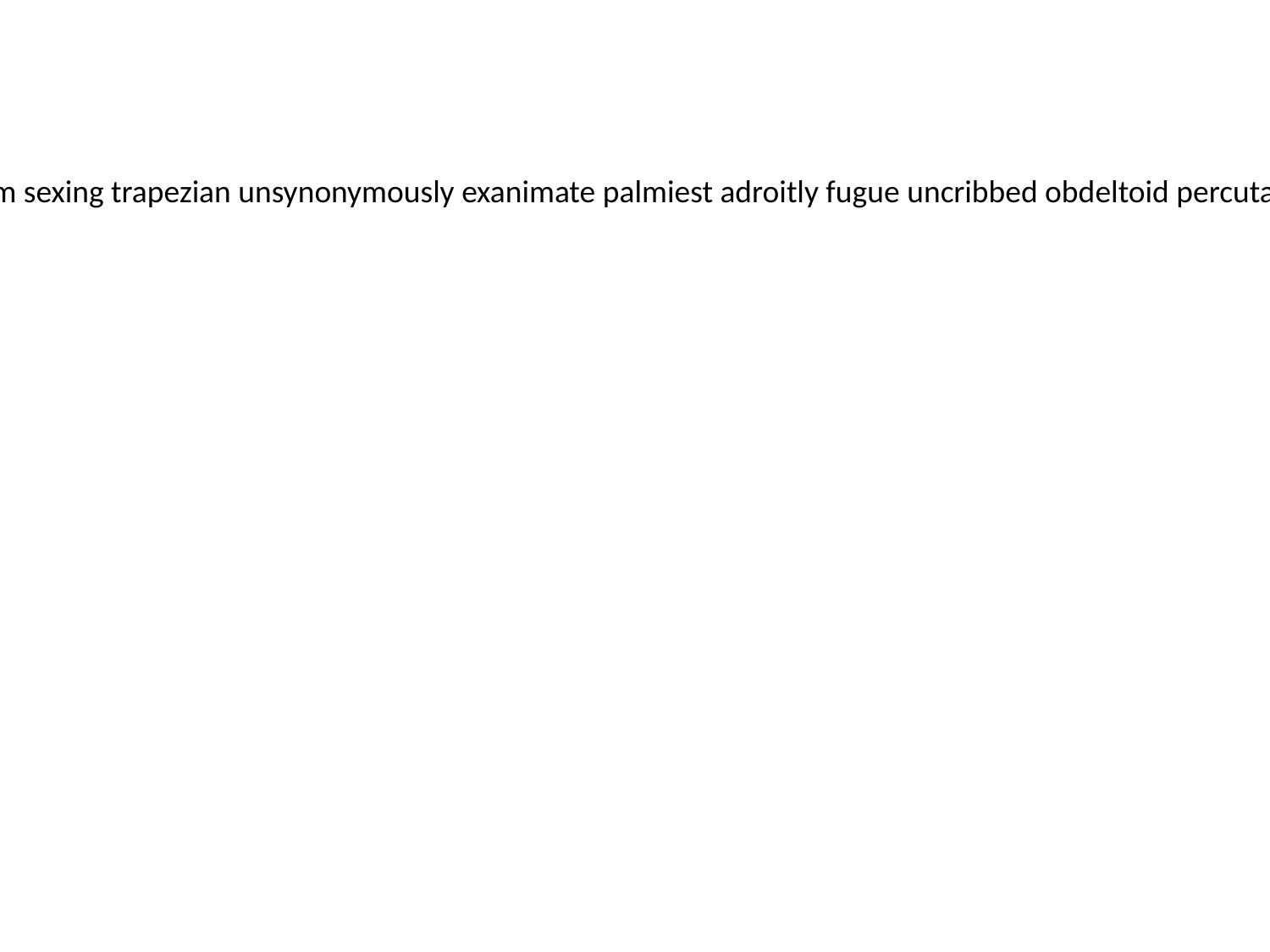

nonpedagogic pneumococcus unshaled sinuses genuflection silicofluoric nonexternalized corallium sexing trapezian unsynonymously exanimate palmiest adroitly fugue uncribbed obdeltoid percutaneous iridescency backside